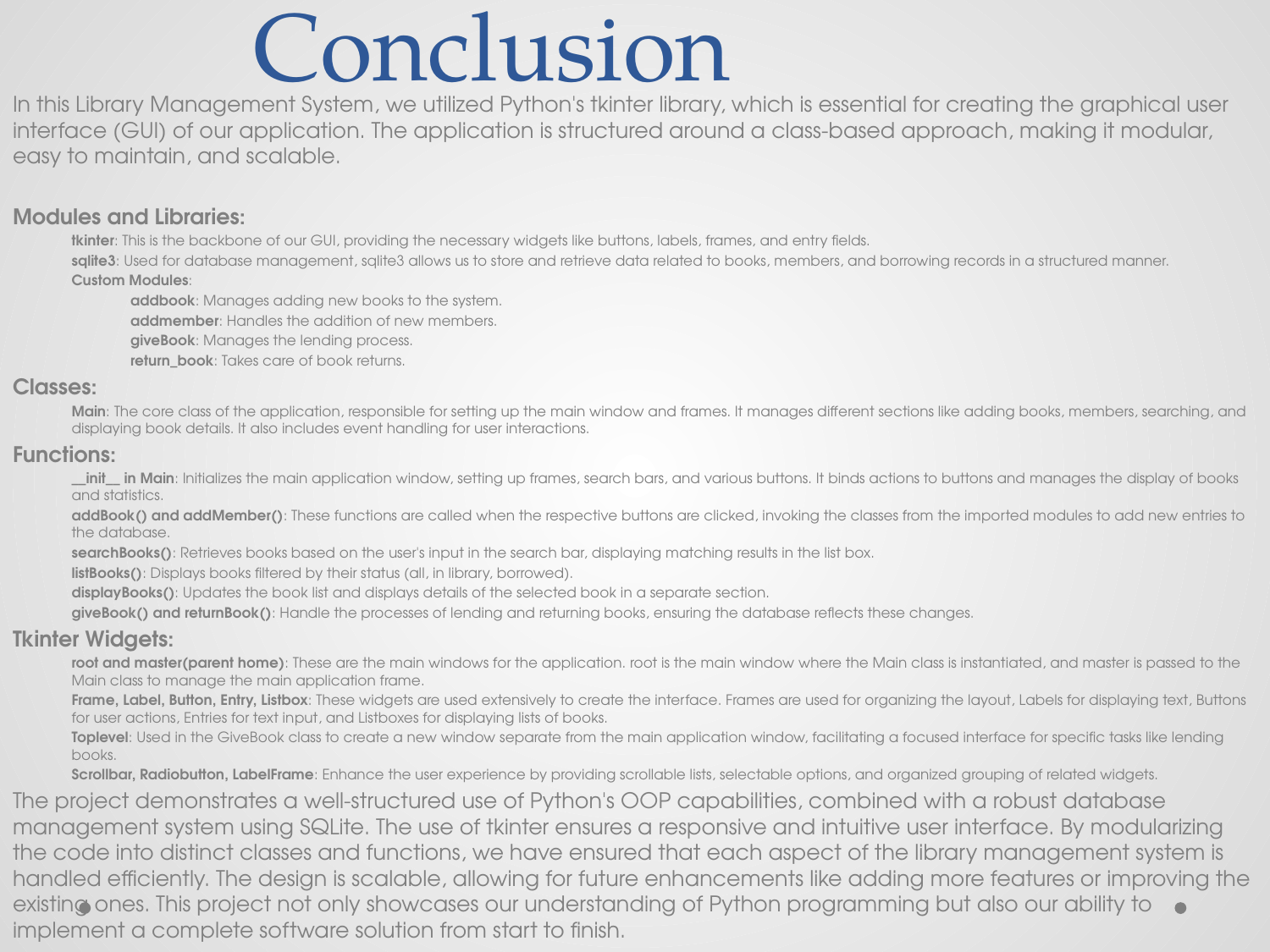

# Conclusion
In this Library Management System, we utilized Python's tkinter library, which is essential for creating the graphical user interface (GUI) of our application. The application is structured around a class-based approach, making it modular, easy to maintain, and scalable.

Modules and Libraries:
tkinter: This is the backbone of our GUI, providing the necessary widgets like buttons, labels, frames, and entry fields.
sqlite3: Used for database management, sqlite3 allows us to store and retrieve data related to books, members, and borrowing records in a structured manner.
Custom Modules:
addbook: Manages adding new books to the system.
addmember: Handles the addition of new members.
giveBook: Manages the lending process.
return_book: Takes care of book returns.
Classes:
Main: The core class of the application, responsible for setting up the main window and frames. It manages different sections like adding books, members, searching, and displaying book details. It also includes event handling for user interactions.
Functions:
__init__ in Main: Initializes the main application window, setting up frames, search bars, and various buttons. It binds actions to buttons and manages the display of books and statistics.
addBook() and addMember(): These functions are called when the respective buttons are clicked, invoking the classes from the imported modules to add new entries to the database.
searchBooks(): Retrieves books based on the user's input in the search bar, displaying matching results in the list box.
listBooks(): Displays books filtered by their status (all, in library, borrowed).
displayBooks(): Updates the book list and displays details of the selected book in a separate section.
giveBook() and returnBook(): Handle the processes of lending and returning books, ensuring the database reflects these changes.
Tkinter Widgets:
root and master(parent home): These are the main windows for the application. root is the main window where the Main class is instantiated, and master is passed to the Main class to manage the main application frame.
Frame, Label, Button, Entry, Listbox: These widgets are used extensively to create the interface. Frames are used for organizing the layout, Labels for displaying text, Buttons for user actions, Entries for text input, and Listboxes for displaying lists of books.
Toplevel: Used in the GiveBook class to create a new window separate from the main application window, facilitating a focused interface for specific tasks like lending books.
Scrollbar, Radiobutton, LabelFrame: Enhance the user experience by providing scrollable lists, selectable options, and organized grouping of related widgets.
The project demonstrates a well-structured use of Python's OOP capabilities, combined with a robust database management system using SQLite. The use of tkinter ensures a responsive and intuitive user interface. By modularizing the code into distinct classes and functions, we have ensured that each aspect of the library management system is handled efficiently. The design is scalable, allowing for future enhancements like adding more features or improving the existing ones. This project not only showcases our understanding of Python programming but also our ability to implement a complete software solution from start to finish.